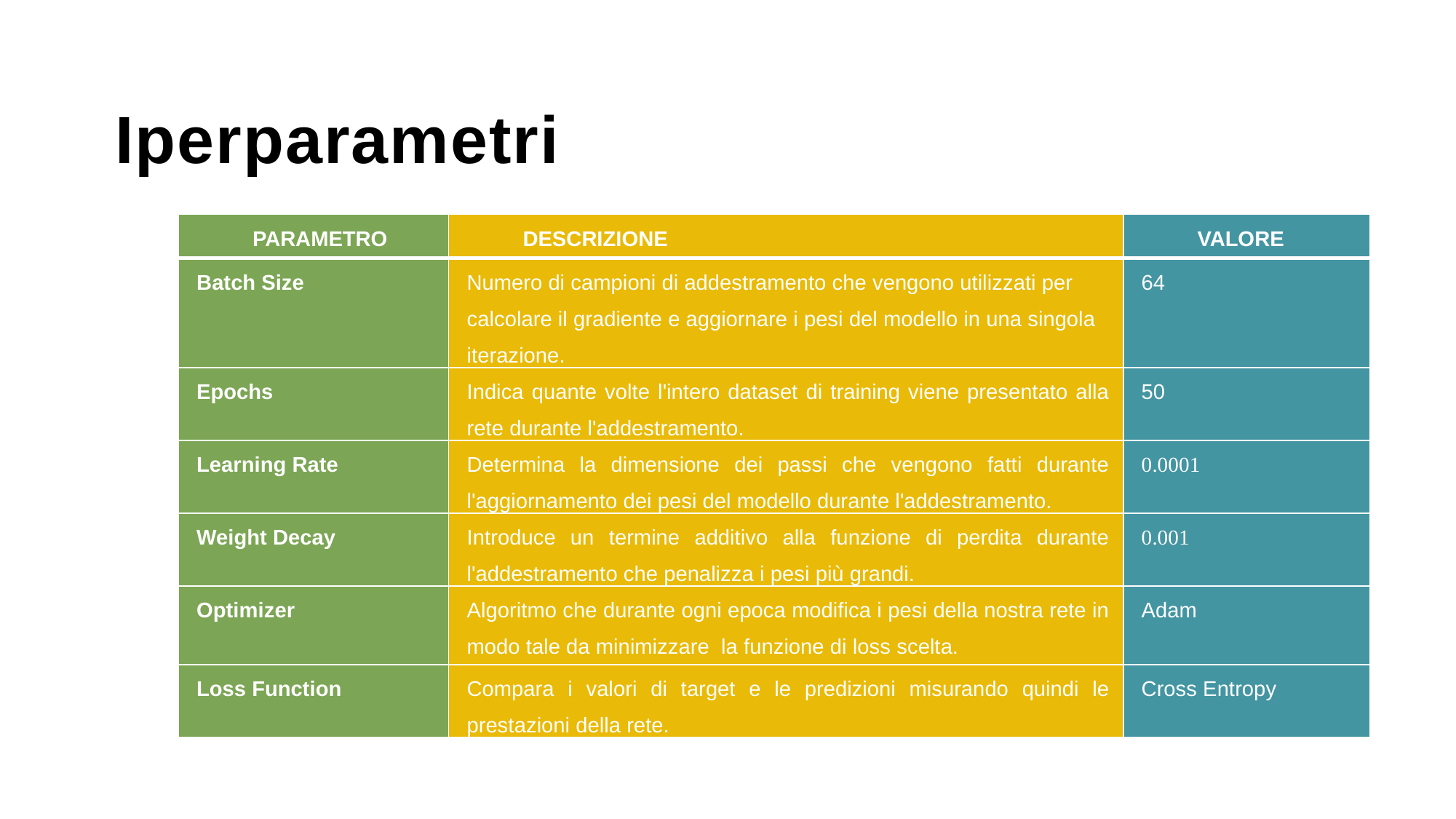

# Iperparametri
| PARAMETRO | DESCRIZIONE | VALORE |
| --- | --- | --- |
| Batch Size | Numero di campioni di addestramento che vengono utilizzati per calcolare il gradiente e aggiornare i pesi del modello in una singola iterazione. | 64 |
| Epochs | Indica quante volte l'intero dataset di training viene presentato alla rete durante l'addestramento. | 50 |
| Learning Rate | Determina la dimensione dei passi che vengono fatti durante l'aggiornamento dei pesi del modello durante l'addestramento. | 0.0001 |
| Weight Decay | Introduce un termine additivo alla funzione di perdita durante l'addestramento che penalizza i pesi più grandi. | 0.001 |
| Optimizer | Algoritmo che durante ogni epoca modifica i pesi della nostra rete in modo tale da minimizzare la funzione di loss scelta. | Adam |
| Loss Function | Compara i valori di target e le predizioni misurando quindi le prestazioni della rete. | Cross Entropy |
16